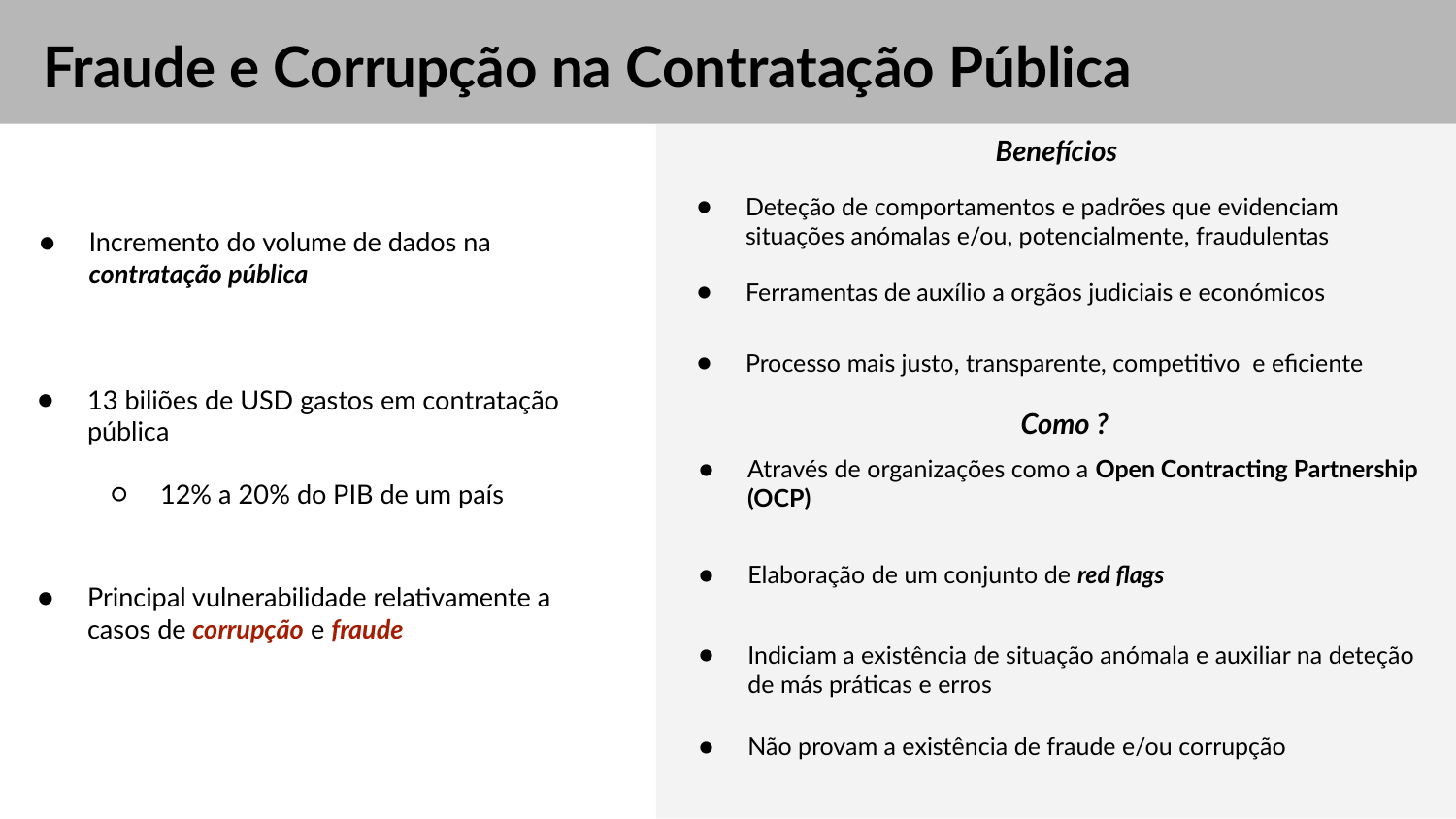

# Fraude e Corrupção na Contratação Pública
Benefícios

Deteção de comportamentos e padrões que evidenciam situações anómalas e/ou, potencialmente, fraudulentas
Incremento do volume de dados na contratação pública
Ferramentas de auxílio a orgãos judiciais e económicos
Processo mais justo, transparente, competitivo  e eficiente

13 biliões de USD gastos em contratação pública
12% a 20% do PIB de um país

Como ?
Através de organizações como a Open Contracting Partnership (OCP)
Elaboração de um conjunto de red flags
Principal vulnerabilidade relativamente a casos de corrupção e fraude
Indiciam a existência de situação anómala e auxiliar na deteção de más práticas e erros
Não provam a existência de fraude e/ou corrupção